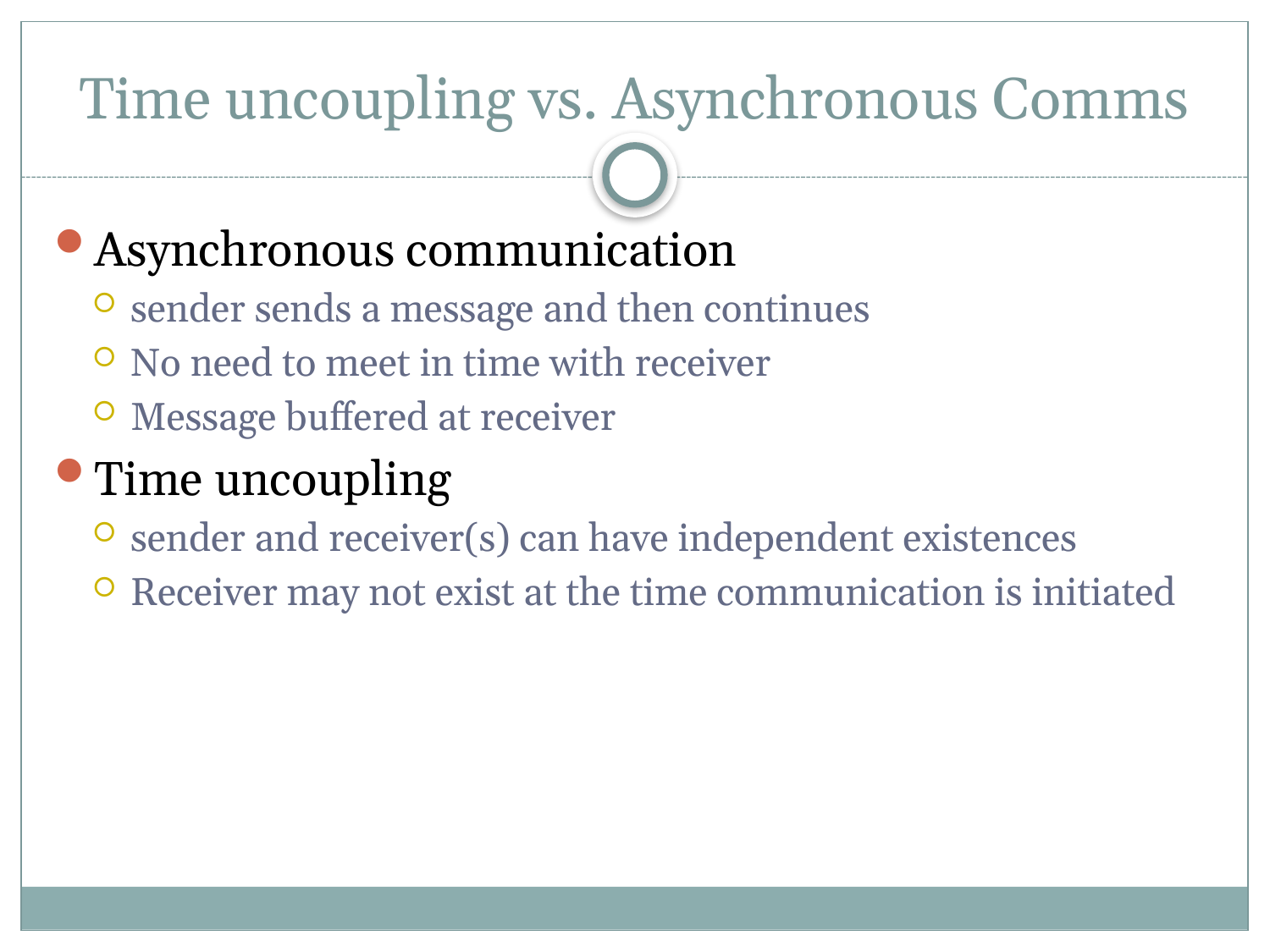

# Time uncoupling vs. Asynchronous Comms
Asynchronous communication
sender sends a message and then continues
No need to meet in time with receiver
Message buffered at receiver
Time uncoupling
sender and receiver(s) can have independent existences
Receiver may not exist at the time communication is initiated